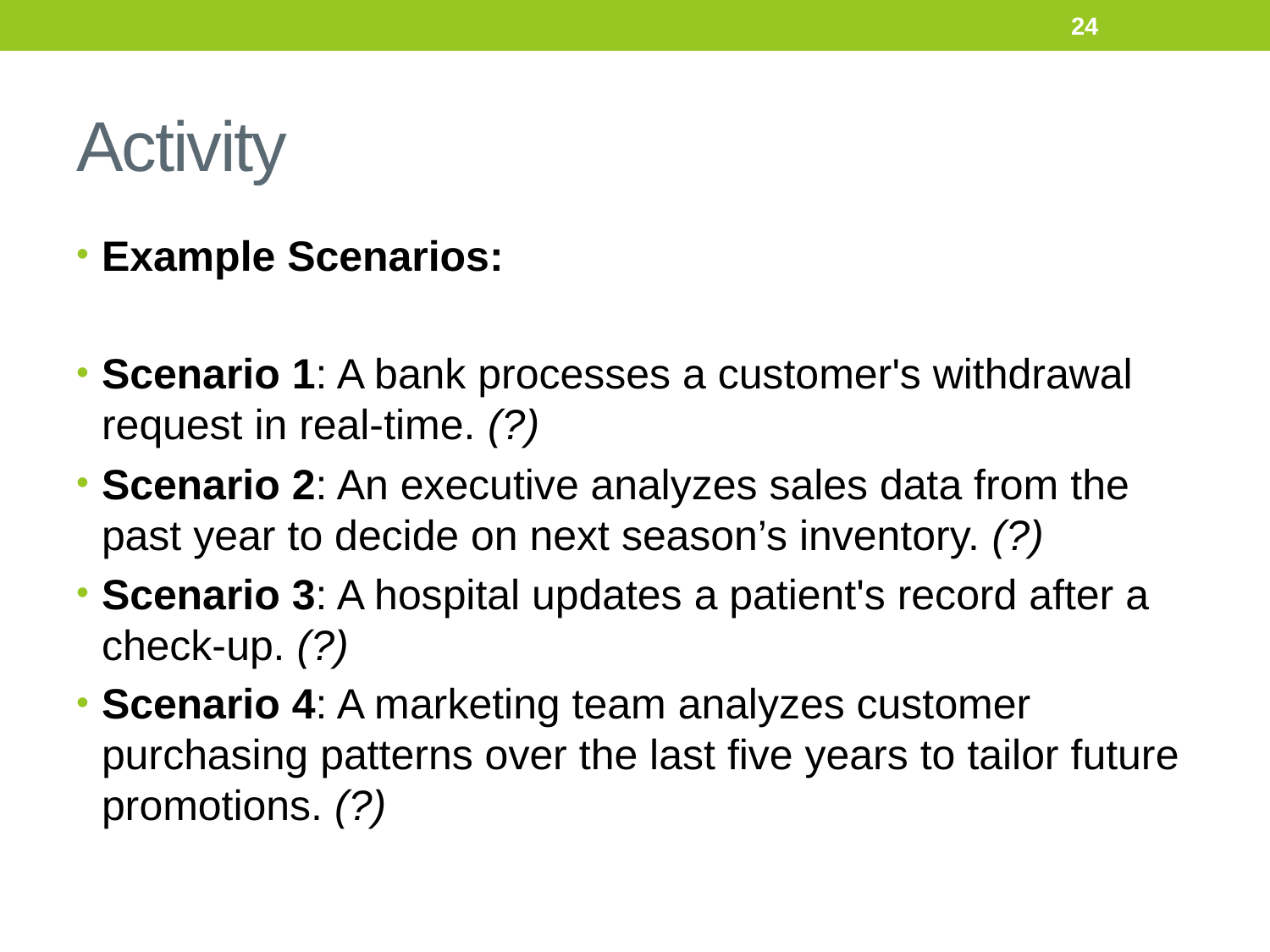

24
# Activity
Example Scenarios:

Scenario 1: A bank processes a customer's withdrawal request in real-time. (?)
Scenario 2: An executive analyzes sales data from the past year to decide on next season’s inventory. (?)
Scenario 3: A hospital updates a patient's record after a check-up. (?)
Scenario 4: A marketing team analyzes customer purchasing patterns over the last five years to tailor future promotions. (?)